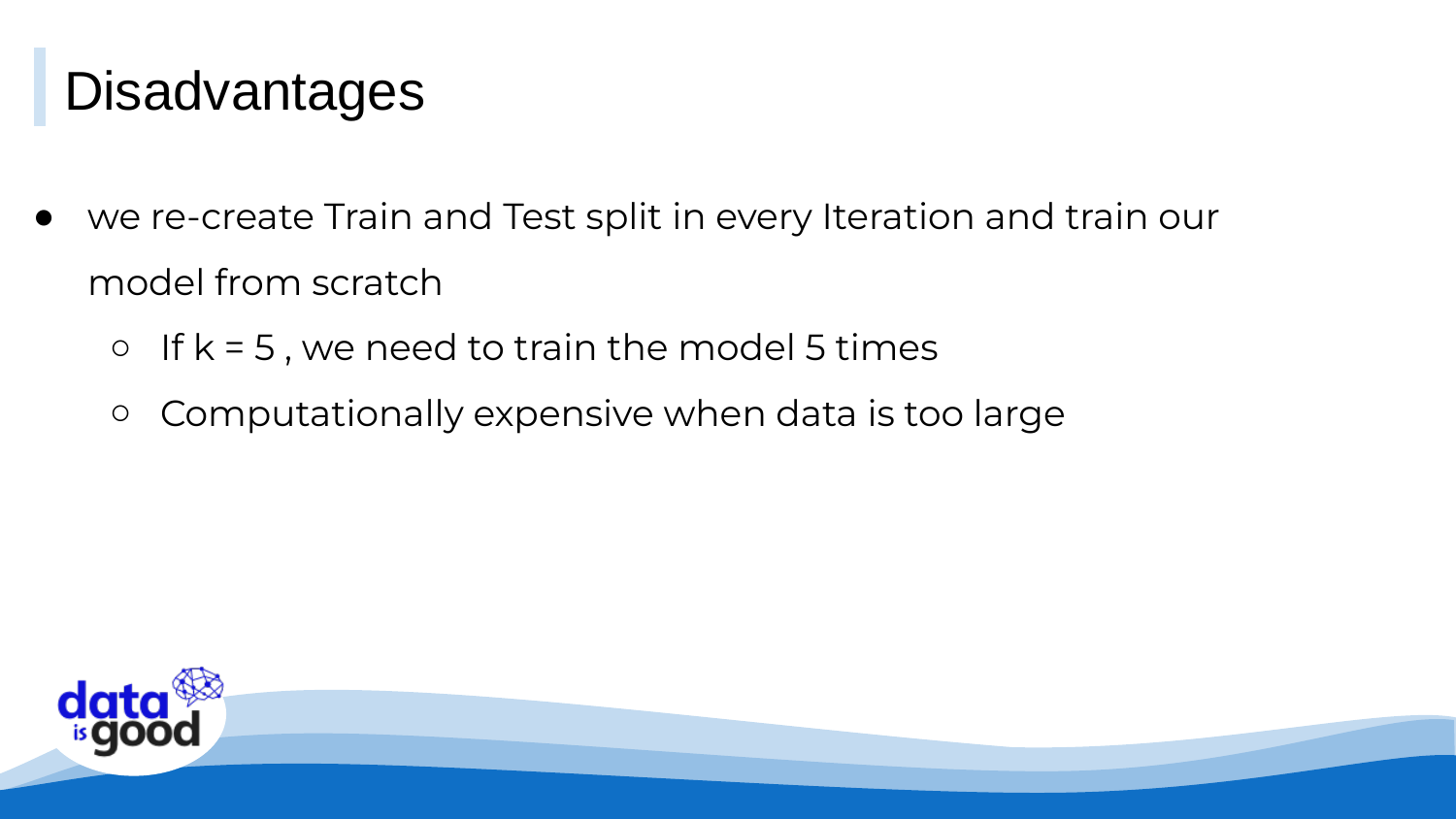

# Disadvantages
we re-create Train and Test split in every Iteration and train our model from scratch
If k = 5 , we need to train the model 5 times
Computationally expensive when data is too large